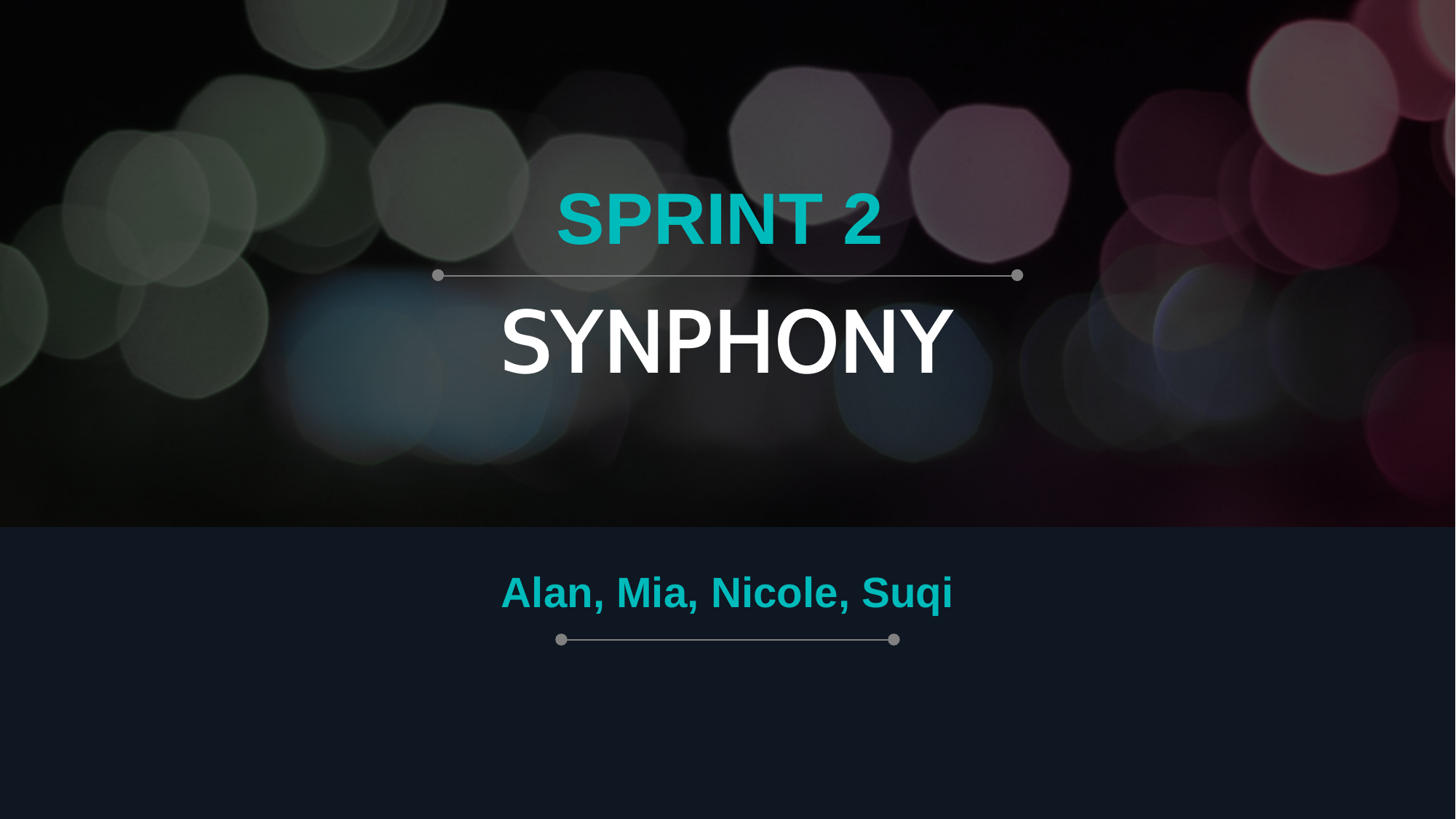

SPRINT 2
# SYNPHONY
Alan, Mia, Nicole, Suqi